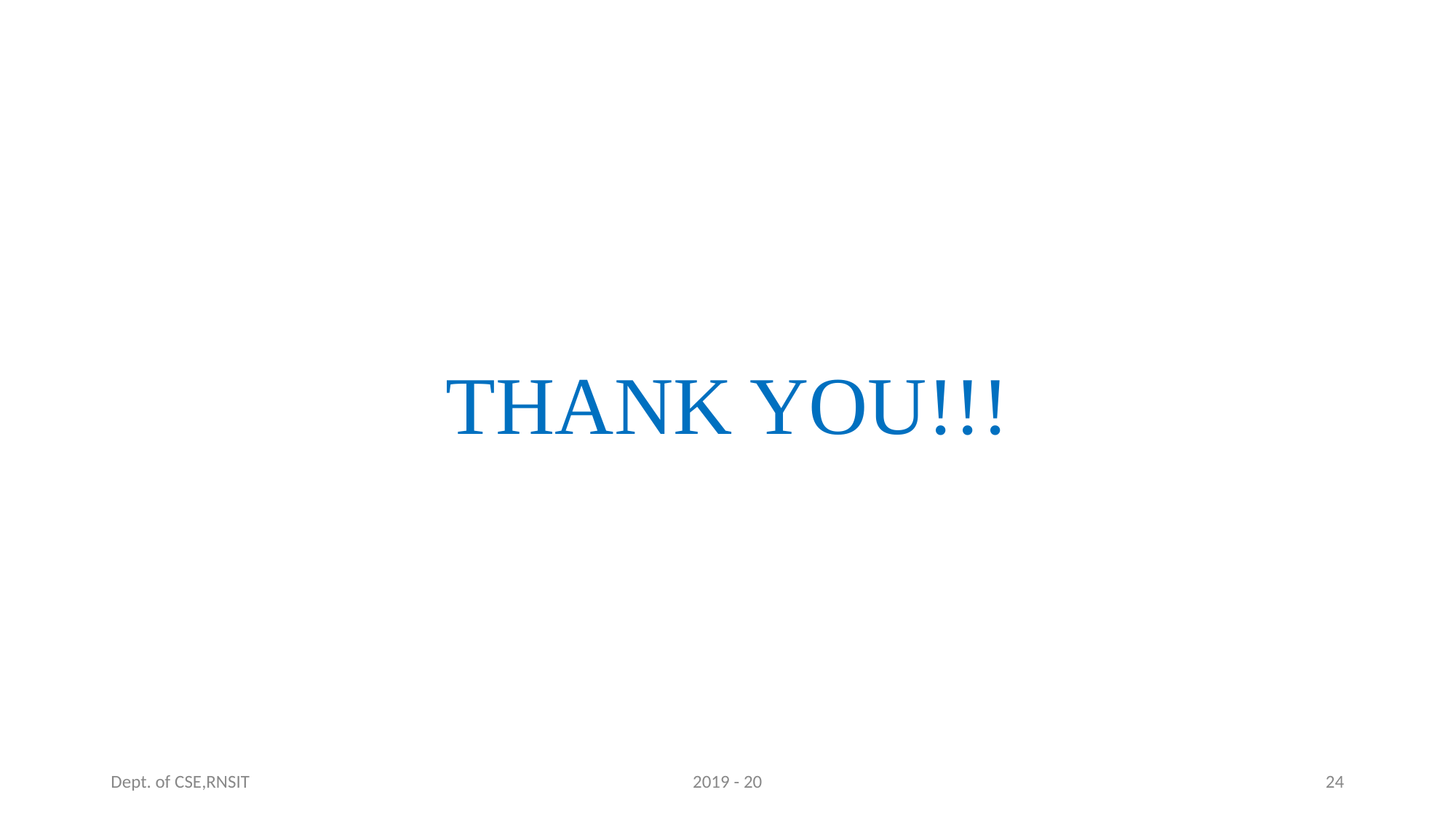

THANK YOU!!!

Dept. of CSE,RNSIT
2019 - 20
24